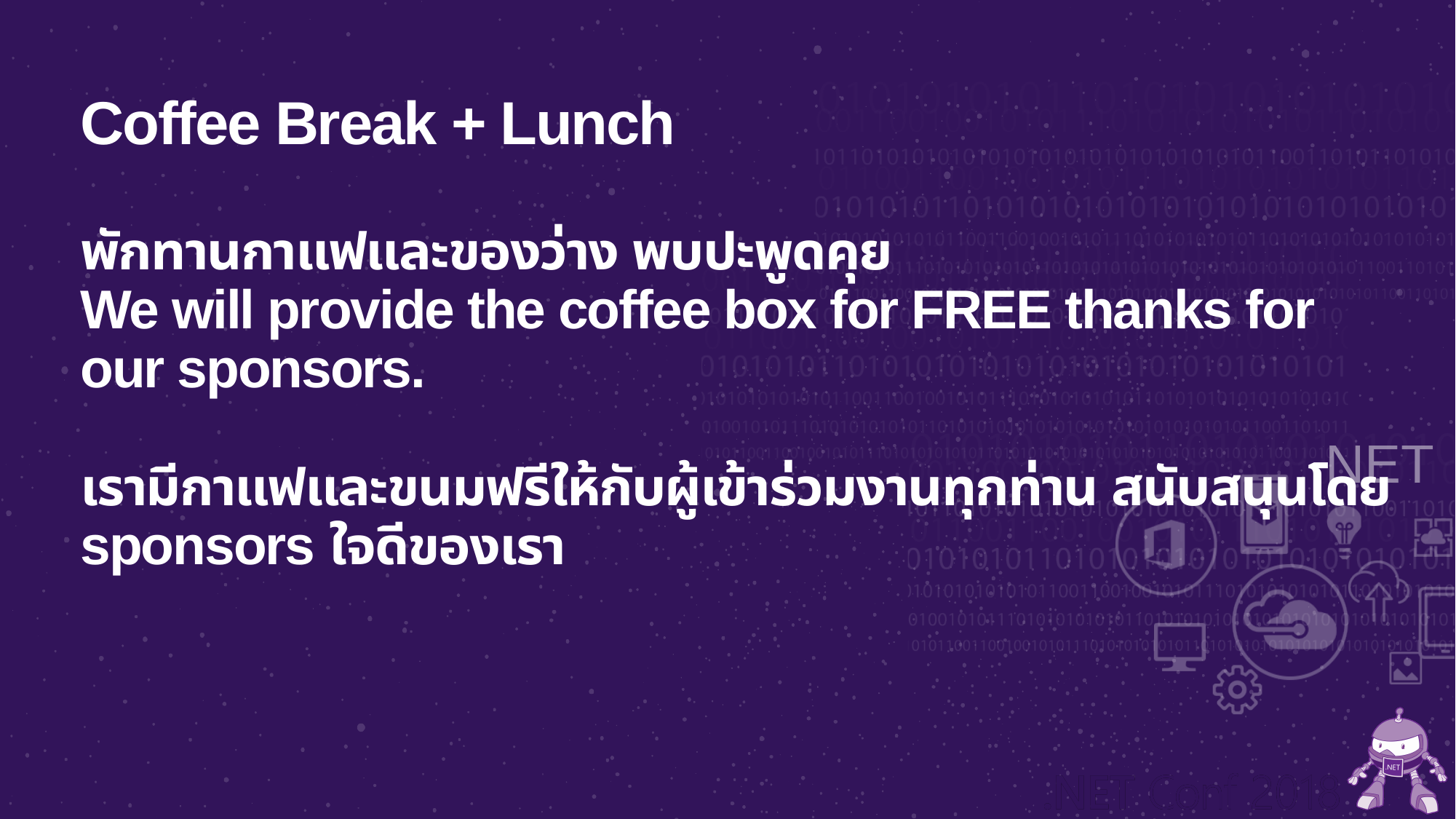

# Coffee Break + Lunch พักทานกาแฟและของว่าง พบปะพูดคุย We will provide the coffee box for FREE thanks for our sponsors. เรามีกาแฟและขนมฟรีให้กับผู้เข้าร่วมงานทุกท่าน สนับสนุนโดย sponsors ใจดีของเรา